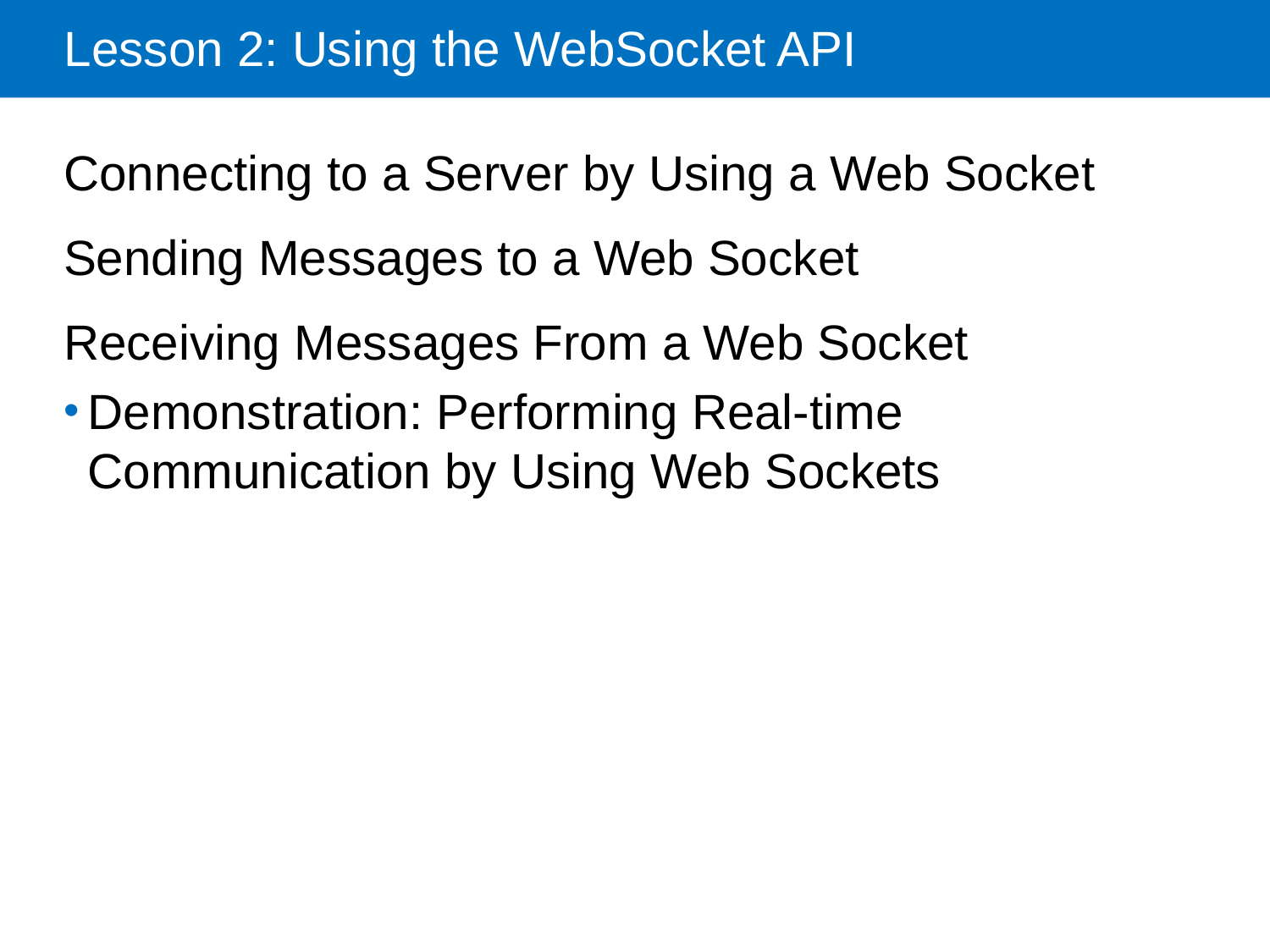

# Lesson 2: Using the WebSocket API
Connecting to a Server by Using a Web Socket
Sending Messages to a Web Socket
Receiving Messages From a Web Socket
Demonstration: Performing Real-time Communication by Using Web Sockets